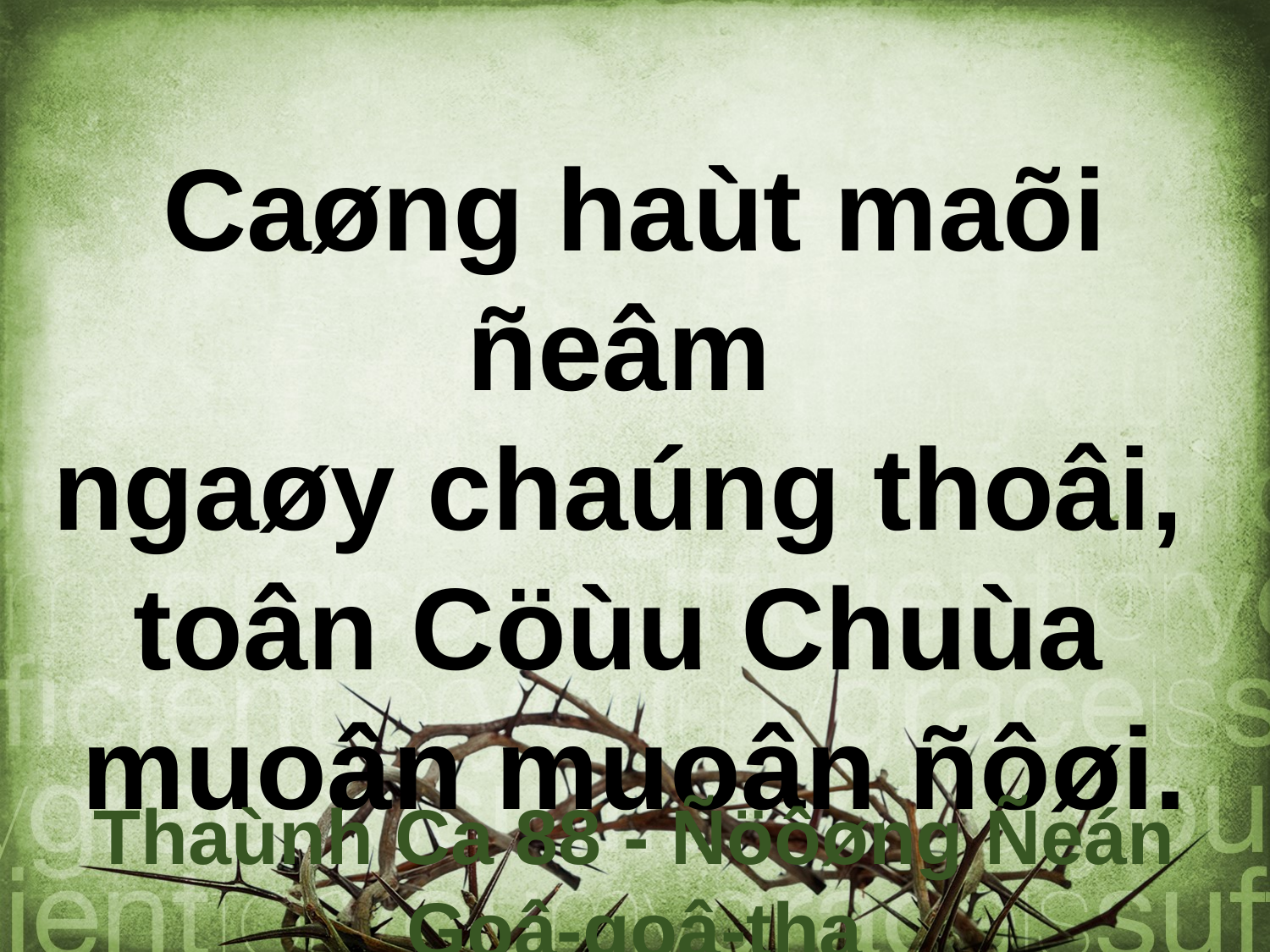

Caøng haùt maõi ñeâm
ngaøy chaúng thoâi,
toân Cöùu Chuùa
muoân muoân ñôøi.
Thaùnh Ca 88 - Ñöôøng Ñeán Goâ-goâ-tha